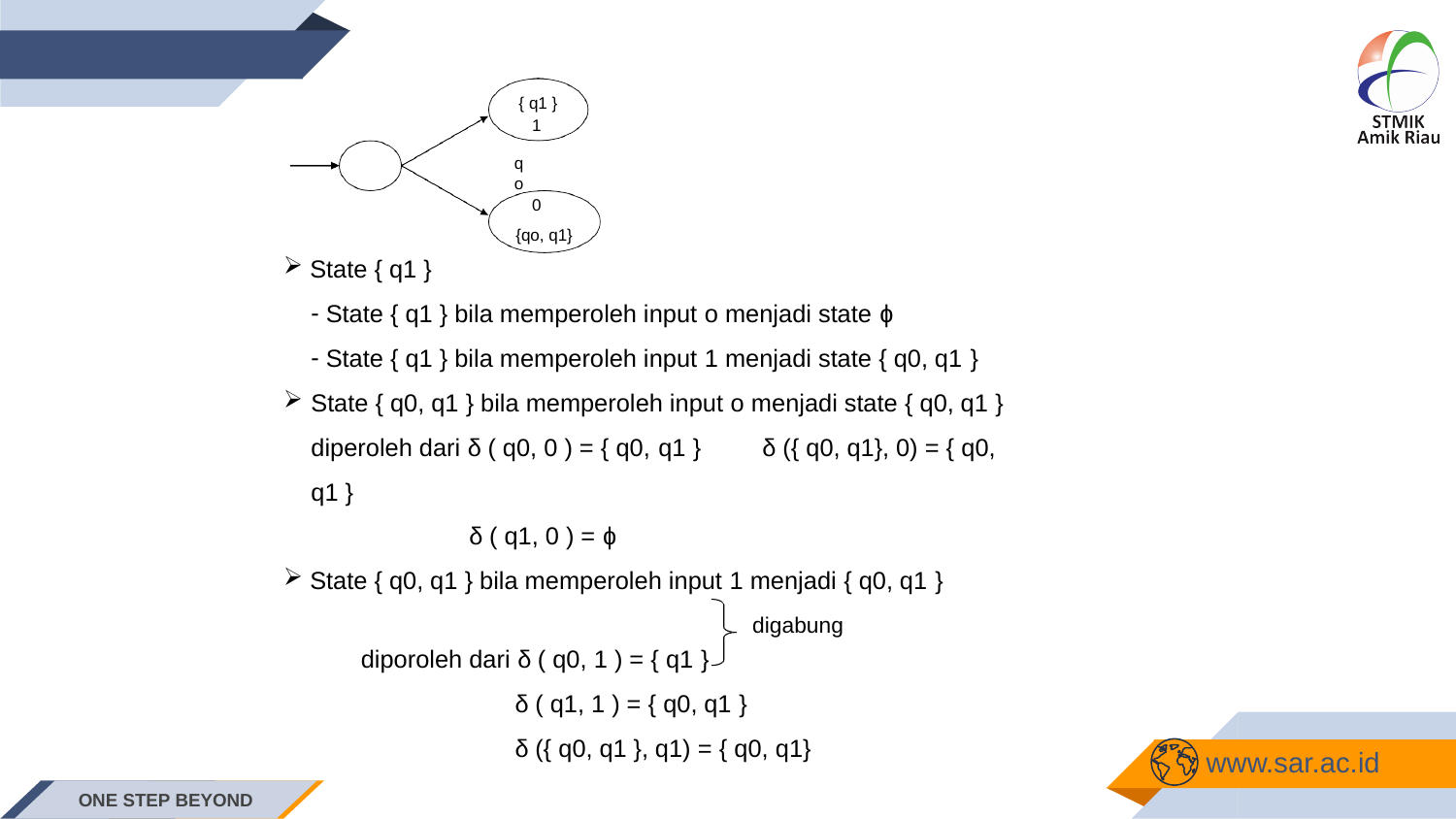

{ q1 }
1

qo
0
{qo, q1}
State { q1 }
State { q1 } bila memperoleh input o menjadi state ɸ
State { q1 } bila memperoleh input 1 menjadi state { q0, q1 }
State { q0, q1 } bila memperoleh input o menjadi state { q0, q1 }  diperoleh dari δ ( q0, 0 ) = { q0, q1 }	 δ ({ q0, q1}, 0) = { q0, q1 }
δ ( q1, 0 ) = ɸ
State { q0, q1 } bila memperoleh input 1 menjadi { q0, q1 }

digabung
diporoleh dari δ ( q0, 1 ) = { q1 }
δ ( q1, 1 ) = { q0, q1 }
δ ({ q0, q1 }, q1) = { q0, q1}